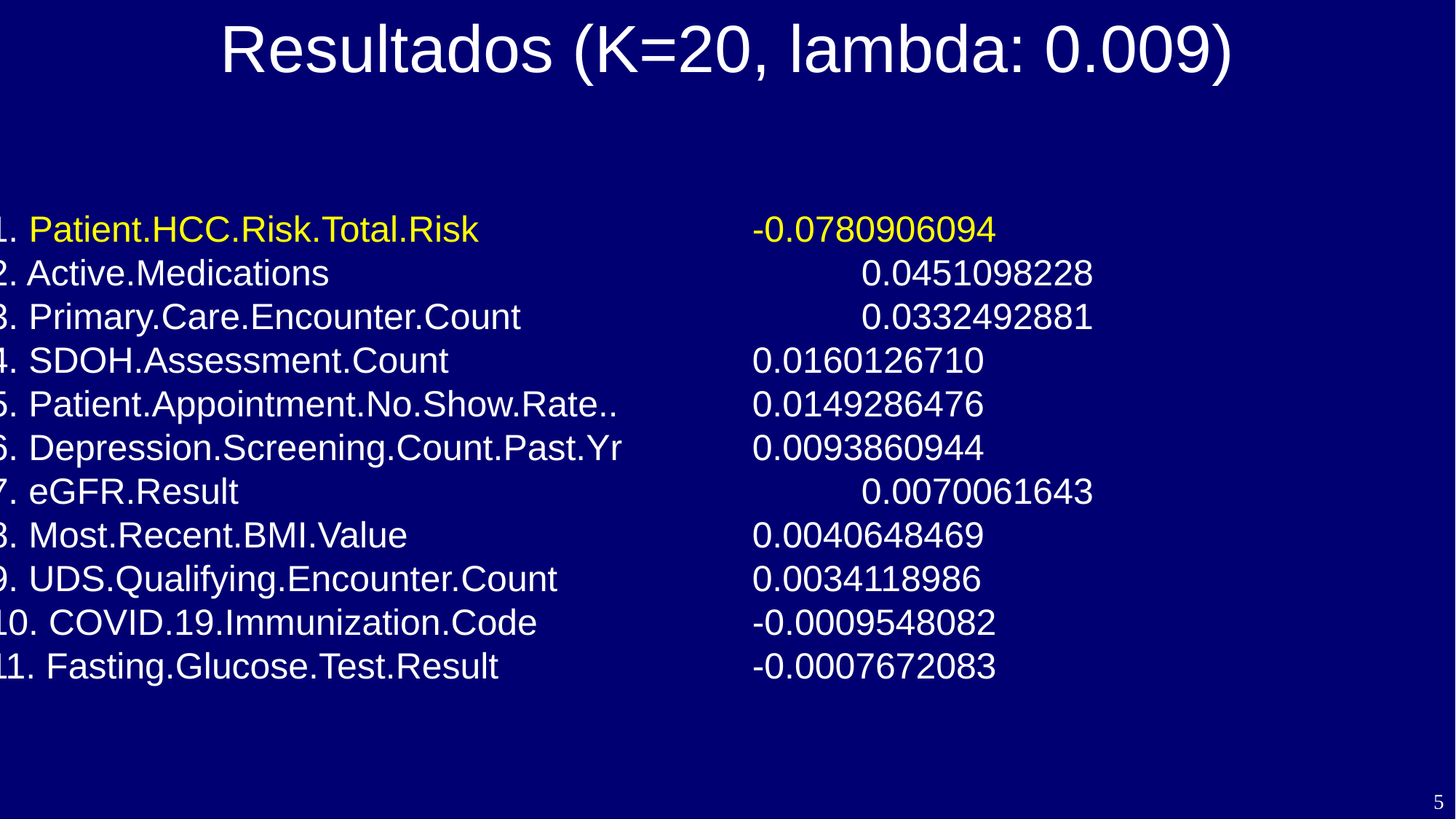

# Resultados (K=20, lambda: 0.009)
1. Patient.HCC.Risk.Total.Risk                		-0.0780906094
2. Active.Medications                               		0.0451098228
3. Primary.Care.Encounter.Count            		0.0332492881
4. SDOH.Assessment.Count                   		0.0160126710
5. Patient.Appointment.No.Show.Rate..  		0.0149286476
6. Depression.Screening.Count.Past.Yr  	0.0093860944
7. eGFR.Result                                        		0.0070061643
8. Most.Recent.BMI.Value                       		0.0040648469
9. UDS.Qualifying.Encounter.Count        		0.0034118986
10. COVID.19.Immunization.Code          		-0.0009548082
11. Fasting.Glucose.Test.Result              		-0.0007672083
5